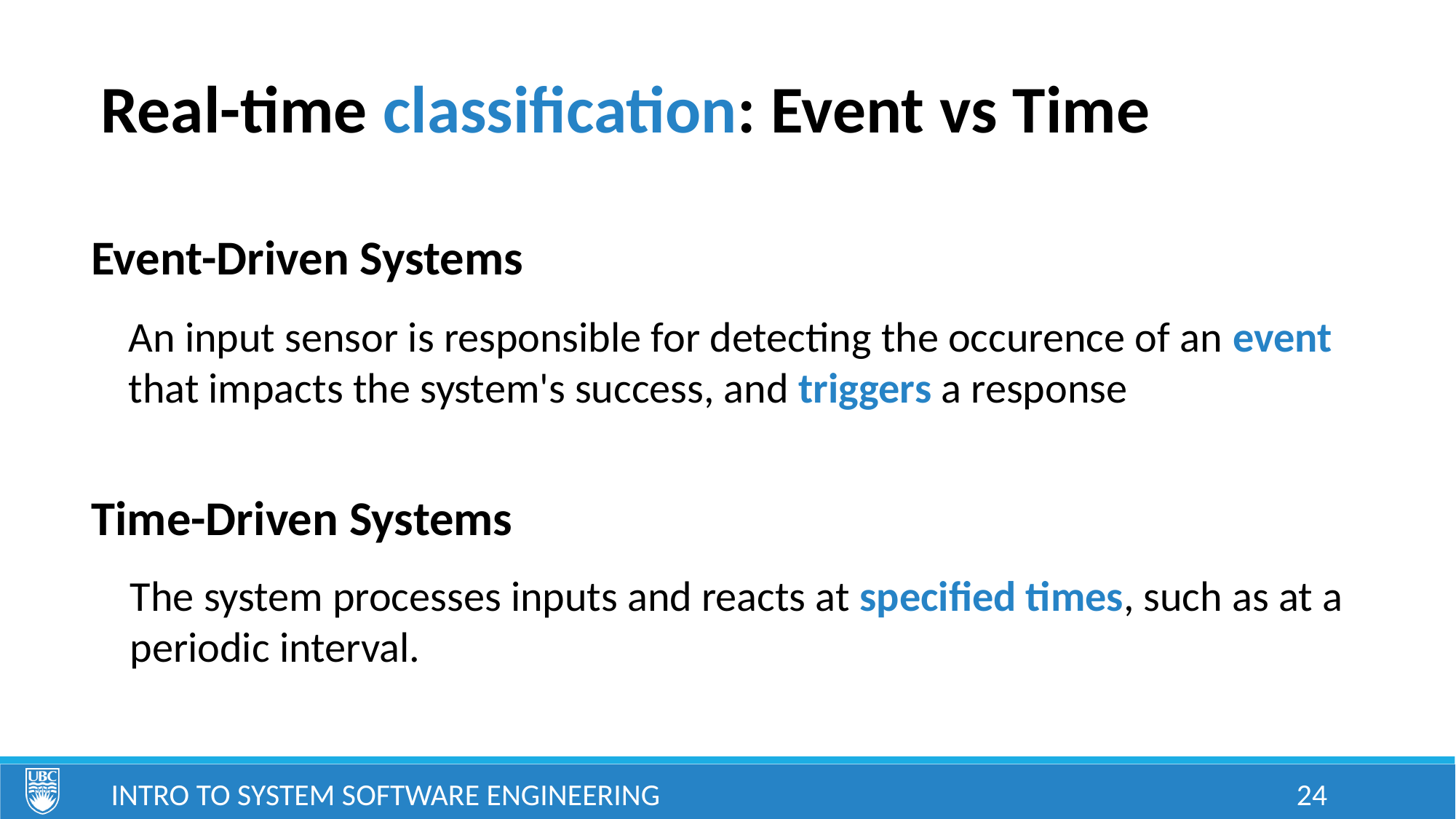

Real-time classification: Event vs Time
Event-Driven Systems
An input sensor is responsible for detecting the occurence of an event that impacts the system's success, and triggers a response
Time-Driven Systems
The system processes inputs and reacts at specified times, such as at a periodic interval.
Intro to System Software Engineering
24